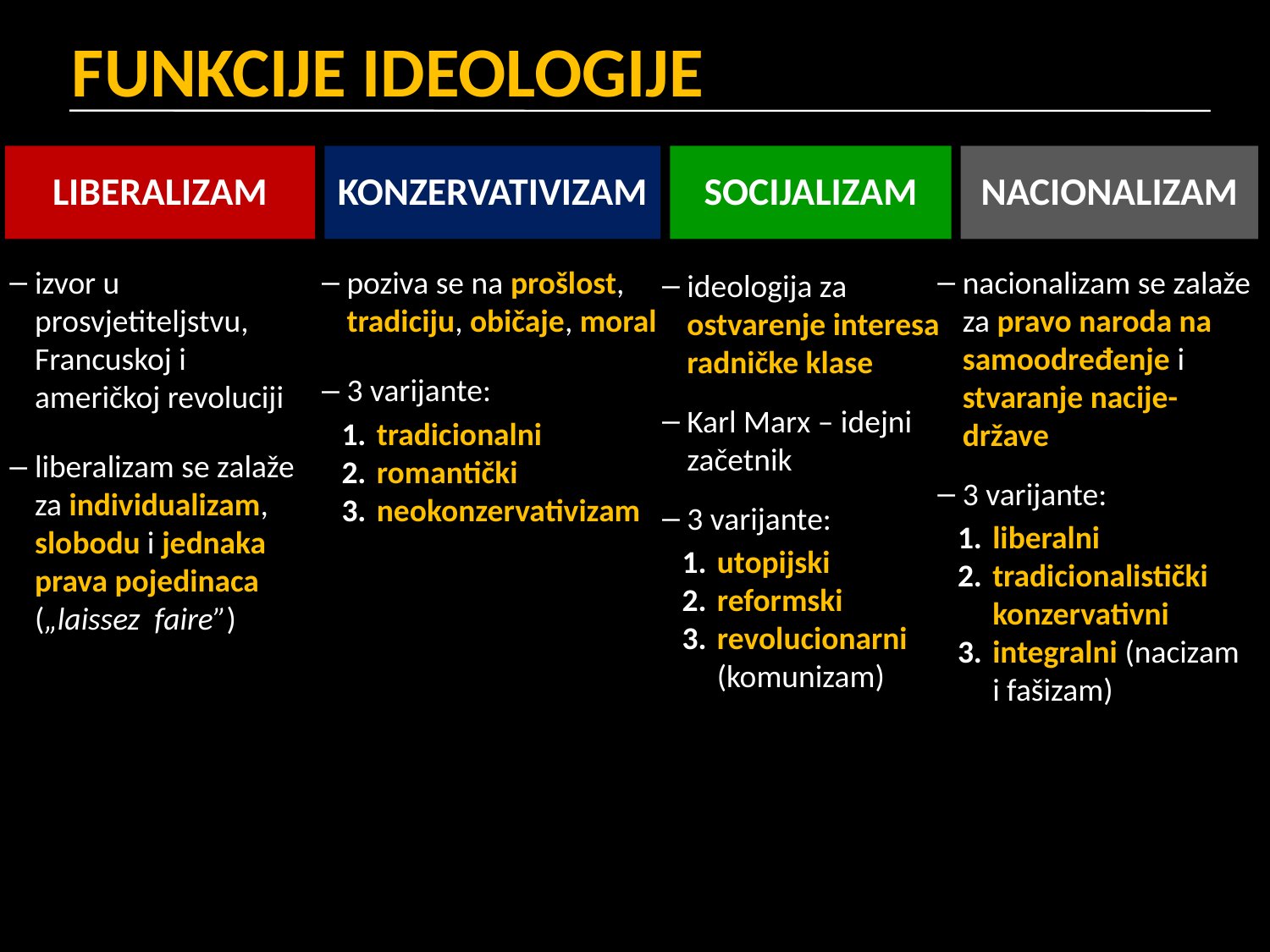

FUNKCIJE IDEOLOGIJE
SOCIJALIZAM
LIBERALIZAM
KONZERVATIVIZAM
NACIONALIZAM
izvor u prosvjetiteljstvu, Francuskoj i američkoj revoluciji
liberalizam se zalaže za individualizam, slobodu i jednaka prava pojedinaca („laissez  faire”)
poziva se na prošlost, tradiciju, običaje, moral
3 varijante:
tradicionalni
romantički
neokonzervativizam
nacionalizam se zalaže za pravo naroda na samoodređenje i stvaranje nacije-države
3 varijante:
liberalni
tradicionalistički konzervativni
integralni (nacizam i fašizam)

ideologija za ostvarenje interesa radničke klase
Karl Marx – idejni začetnik
3 varijante:
utopijski
reformski
revolucionarni (komunizam)